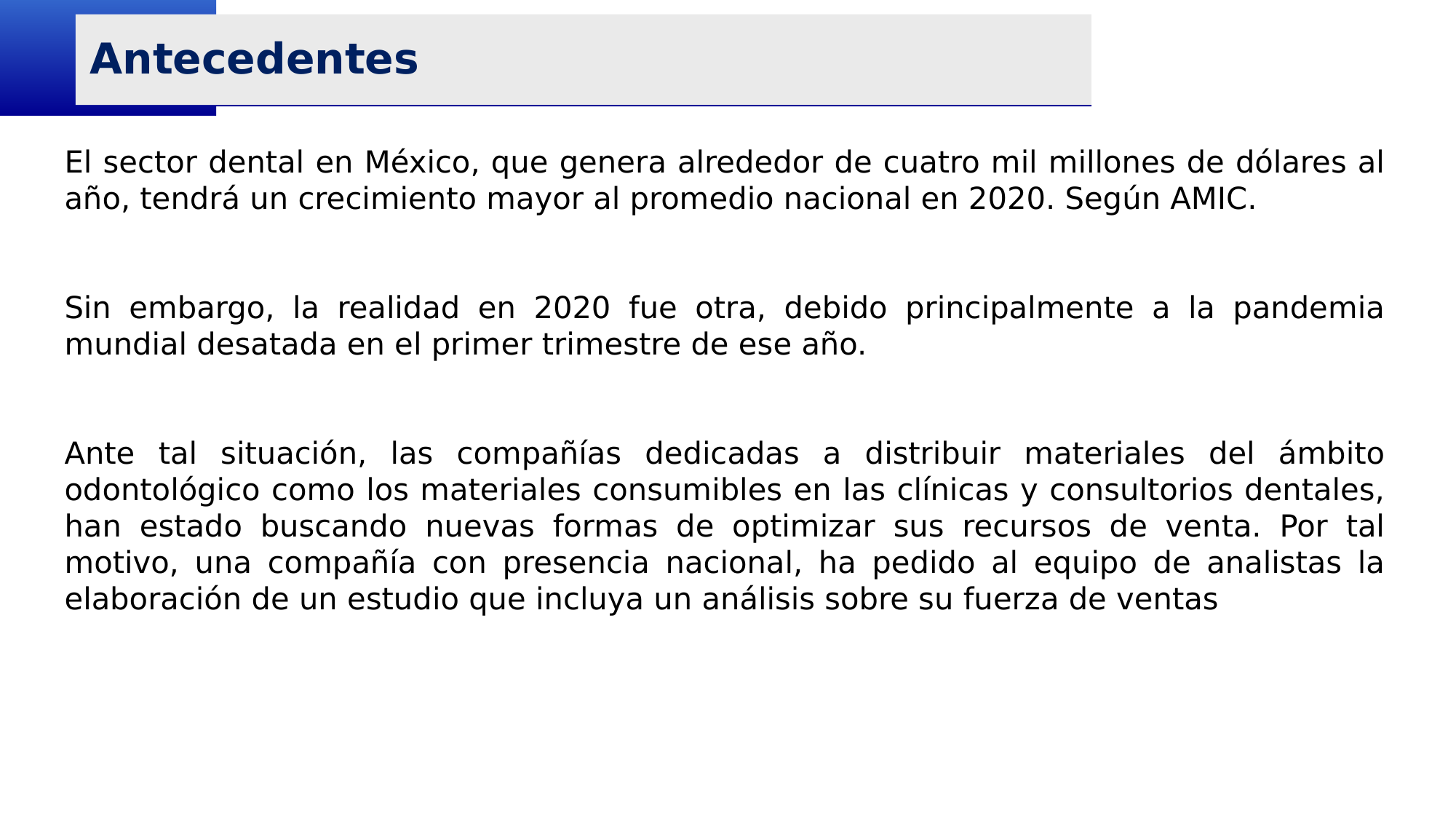

Antecedentes
El sector dental en México, que genera alrededor de cuatro mil millones de dólares al año, tendrá un crecimiento mayor al promedio nacional en 2020. Según AMIC.

Sin embargo, la realidad en 2020 fue otra, debido principalmente a la pandemia mundial desatada en el primer trimestre de ese año.

Ante tal situación, las compañías dedicadas a distribuir materiales del ámbito odontológico como los materiales consumibles en las clínicas y consultorios dentales, han estado buscando nuevas formas de optimizar sus recursos de venta. Por tal motivo, una compañía con presencia nacional, ha pedido al equipo de analistas la elaboración de un estudio que incluya un análisis sobre su fuerza de ventas